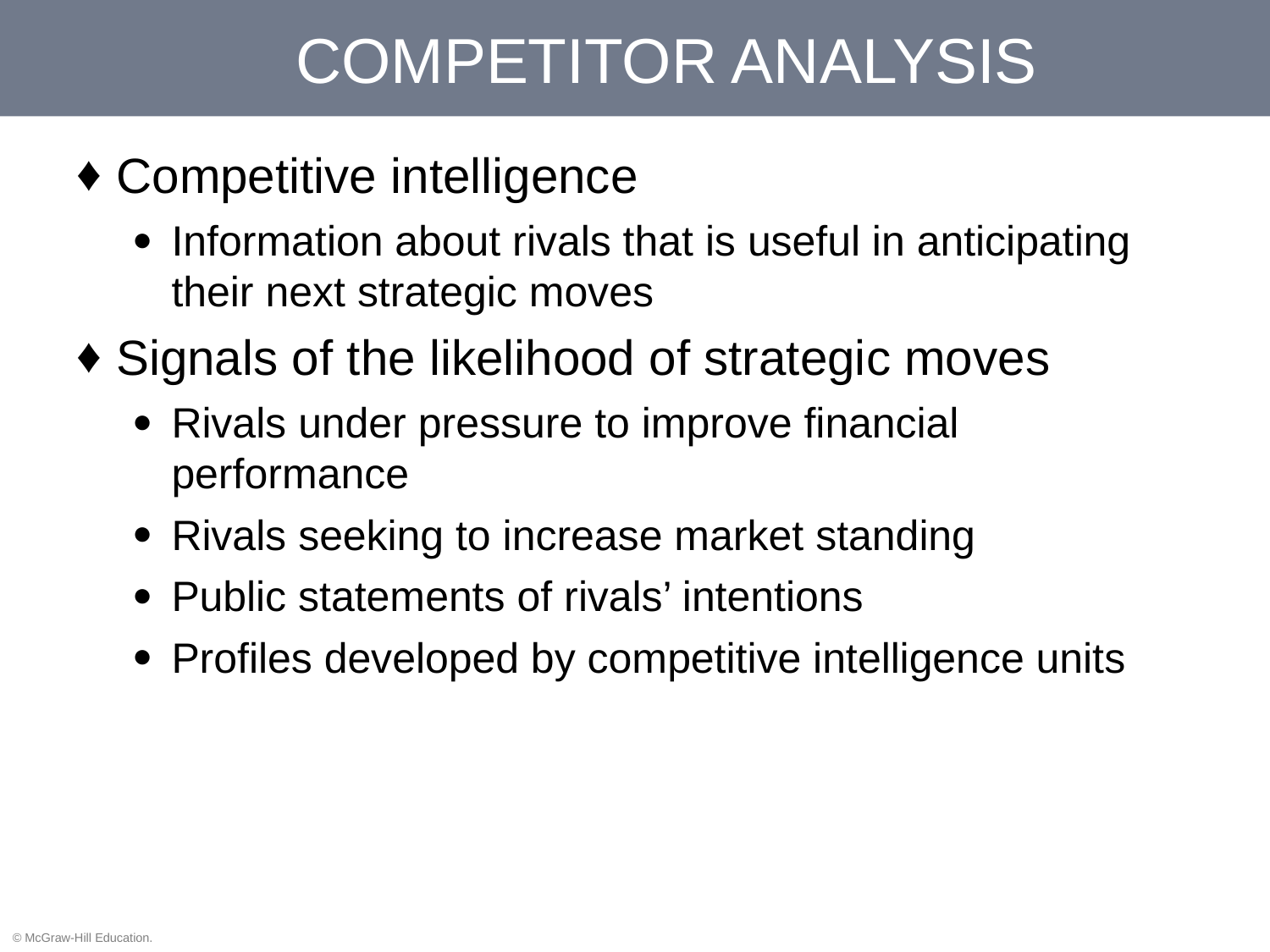

# COMPETITOR ANALYSIS
Competitive intelligence
Information about rivals that is useful in anticipating their next strategic moves
Signals of the likelihood of strategic moves
Rivals under pressure to improve financial performance
Rivals seeking to increase market standing
Public statements of rivals’ intentions
Profiles developed by competitive intelligence units